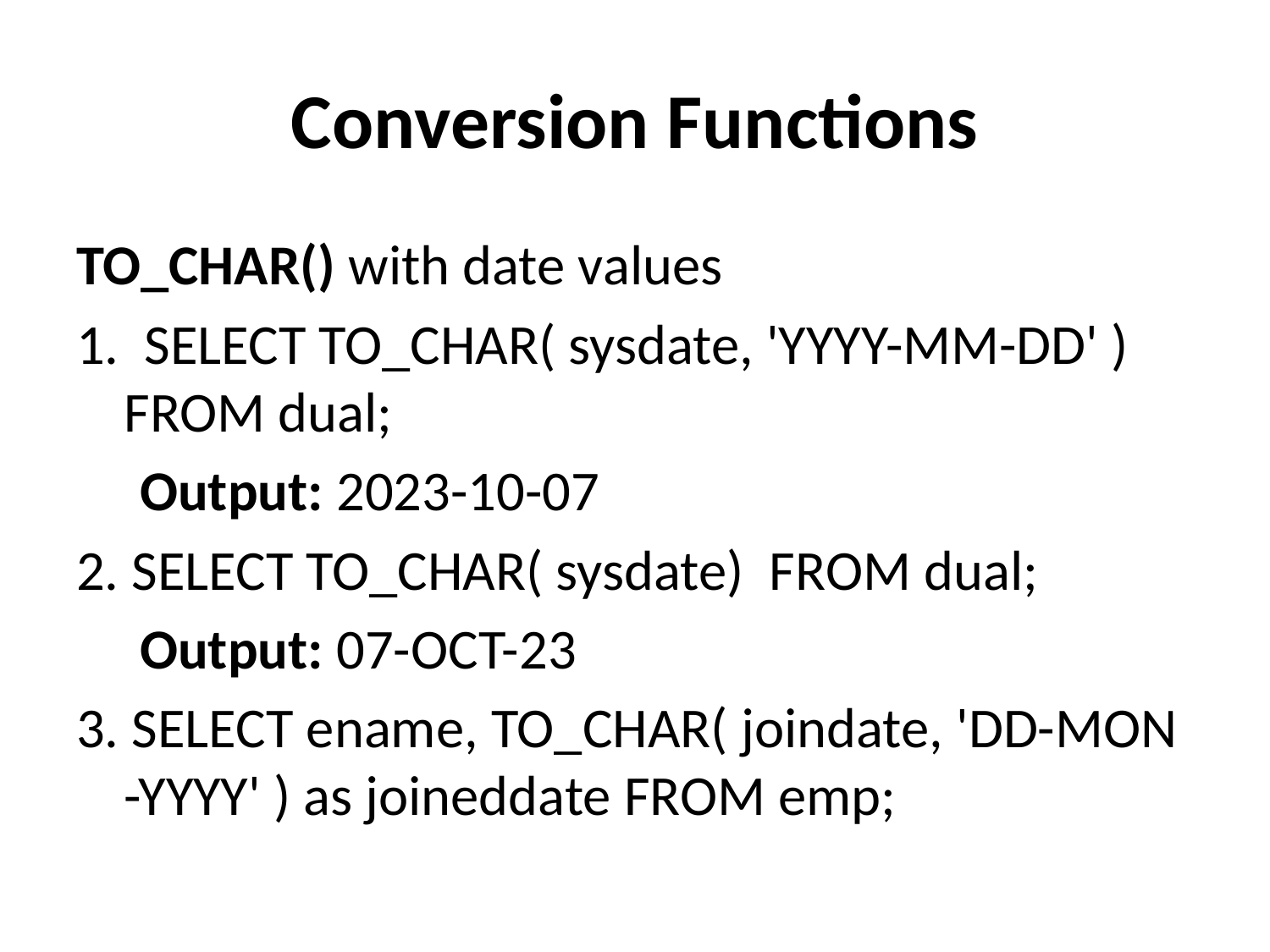

# Conversion Functions
TO_CHAR() with date values
1.  SELECT TO_CHAR( sysdate, 'YYYY-MM-DD' )  FROM dual;
     Output: 2023-10-07
2. SELECT TO_CHAR( sysdate)  FROM dual;
     Output: 07-OCT-23
3. SELECT ename, TO_CHAR( joindate, 'DD-MON -YYYY' ) as joineddate FROM emp;